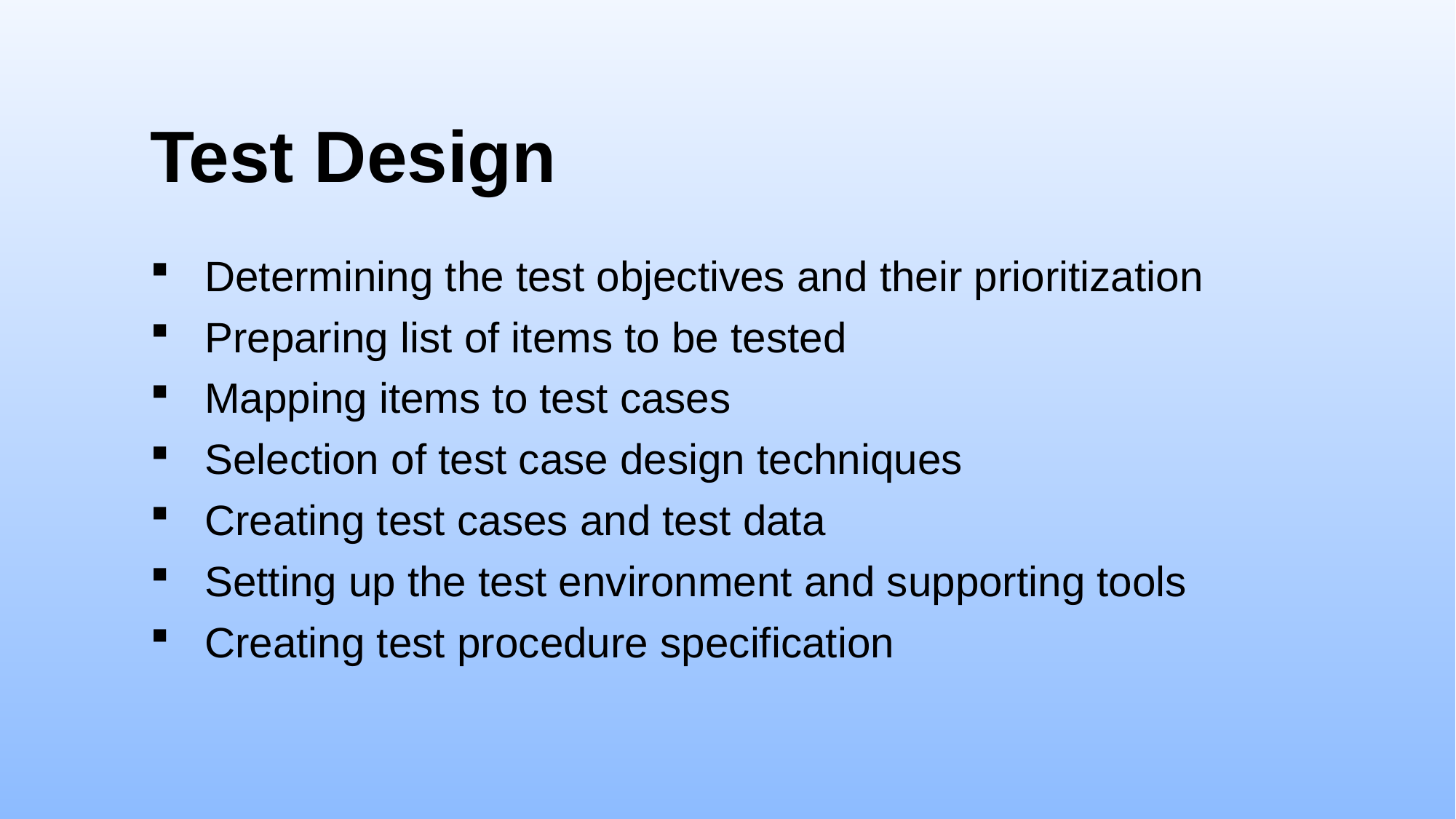

# Test Design
Determining the test objectives and their prioritization
Preparing list of items to be tested
Mapping items to test cases
Selection of test case design techniques
Creating test cases and test data
Setting up the test environment and supporting tools
Creating test procedure specification
17